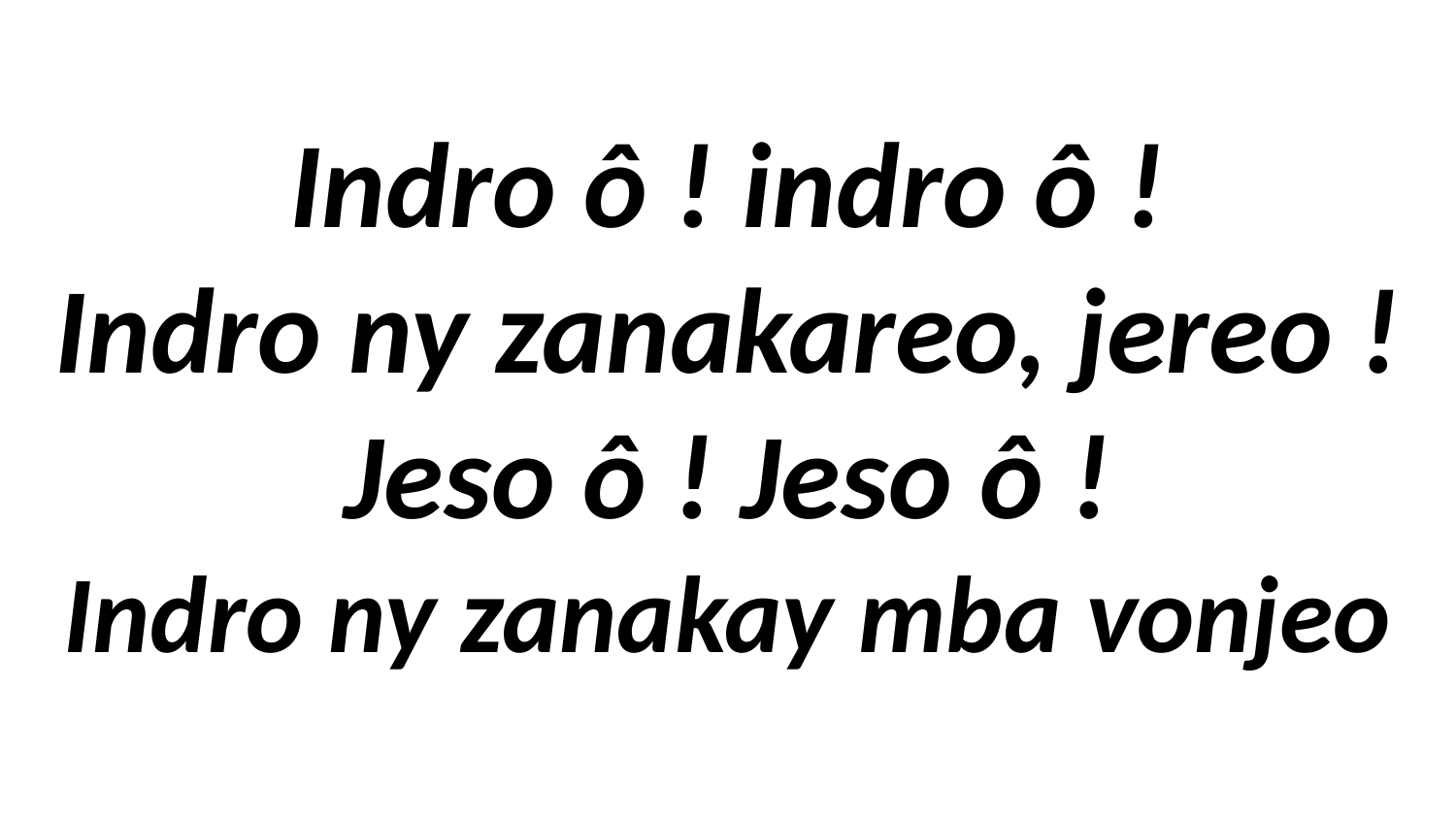

# Indro ô ! indro ô ! Indro ny zanakareo, jereo ! Jeso ô ! Jeso ô ! Indro ny zanakay mba vonjeo